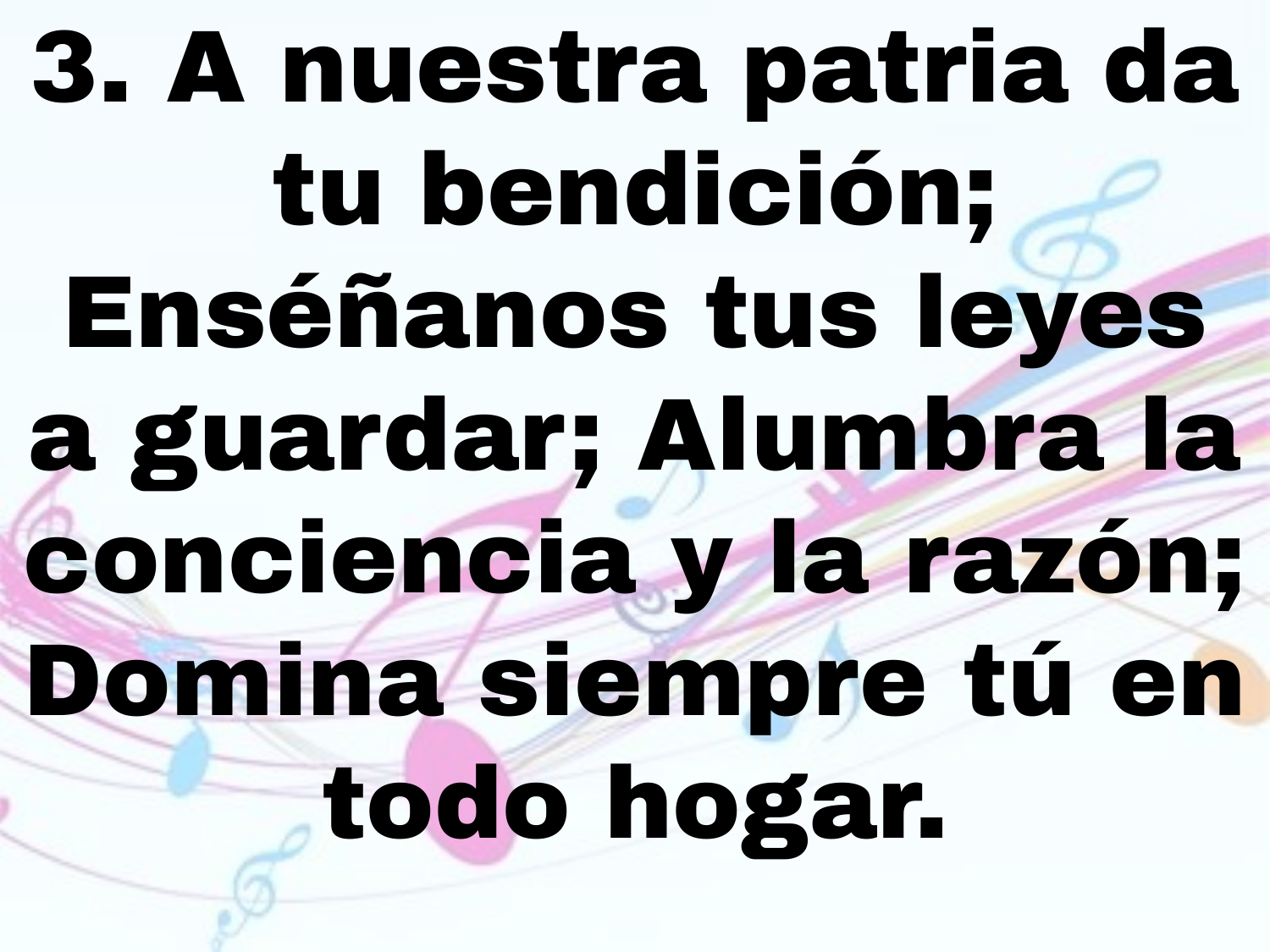

3. A nuestra patria da tu bendición;
Enséñanos tus leyes a guardar; Alumbra la conciencia y la razón; Domina siempre tú en todo hogar.